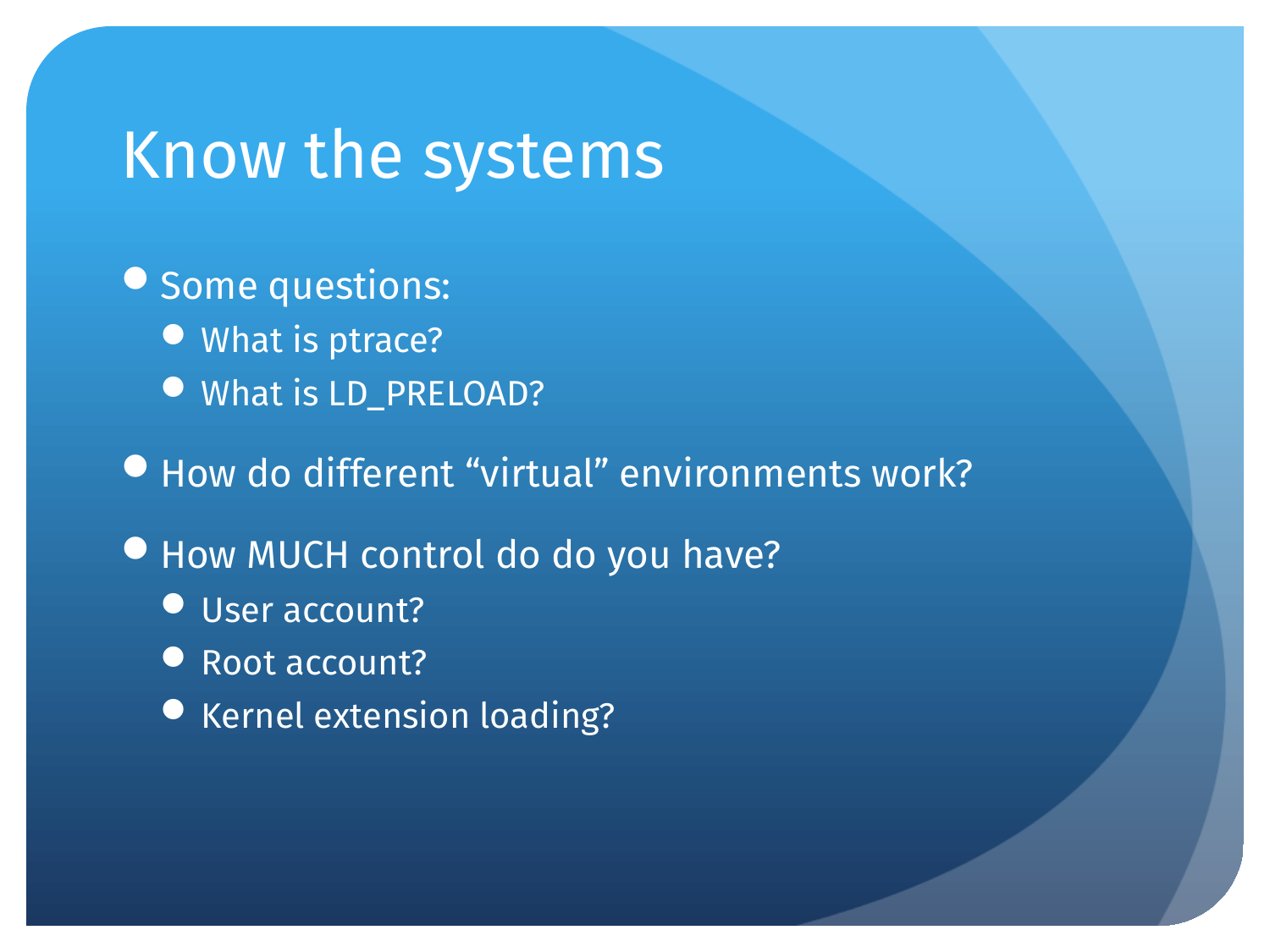

# Know the systems
Some questions:
What is ptrace?
What is LD_PRELOAD?
How do different “virtual” environments work?
How MUCH control do do you have?
User account?
Root account?
Kernel extension loading?